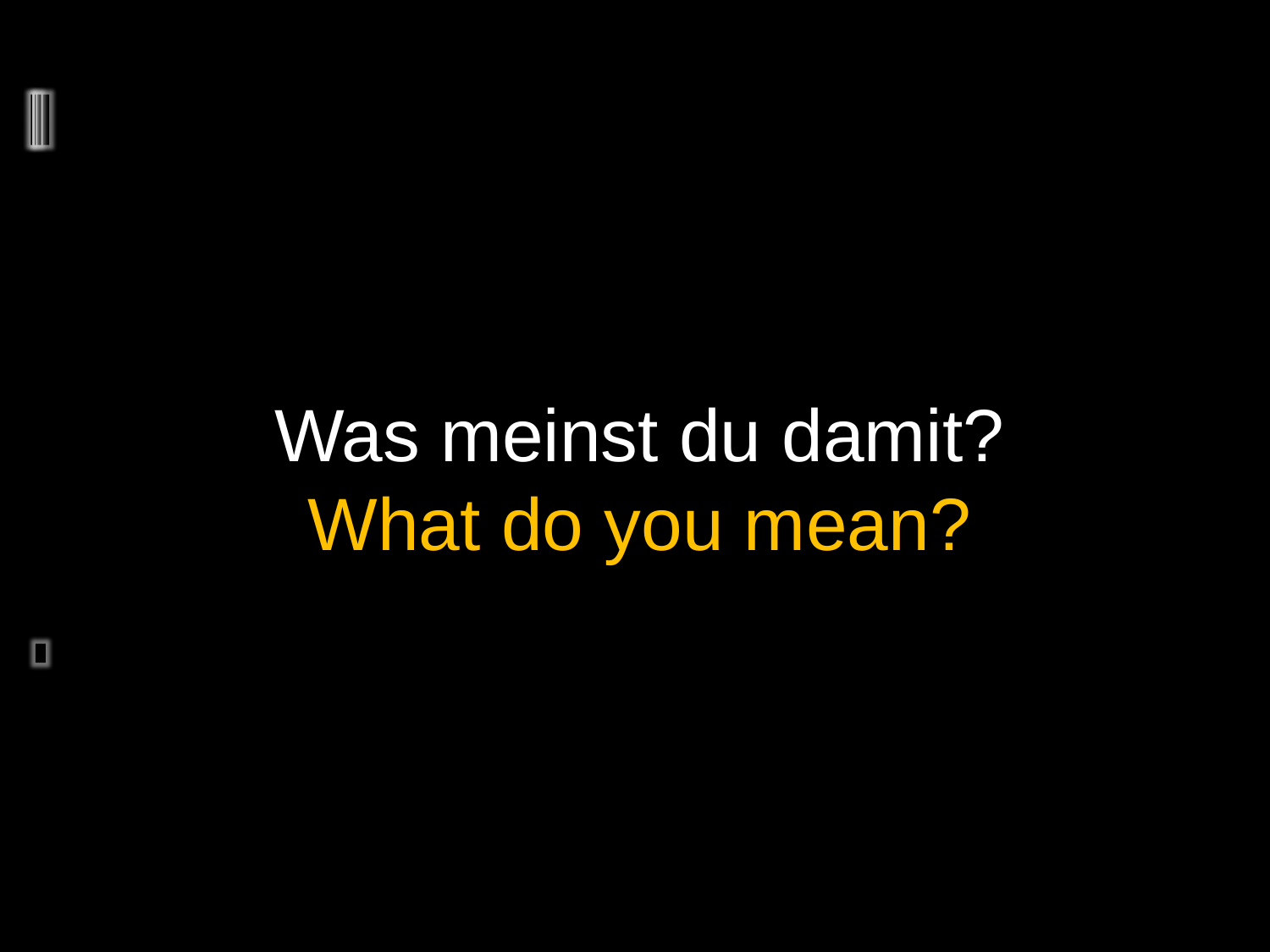

Was meinst du damit?
What do you mean?
	2